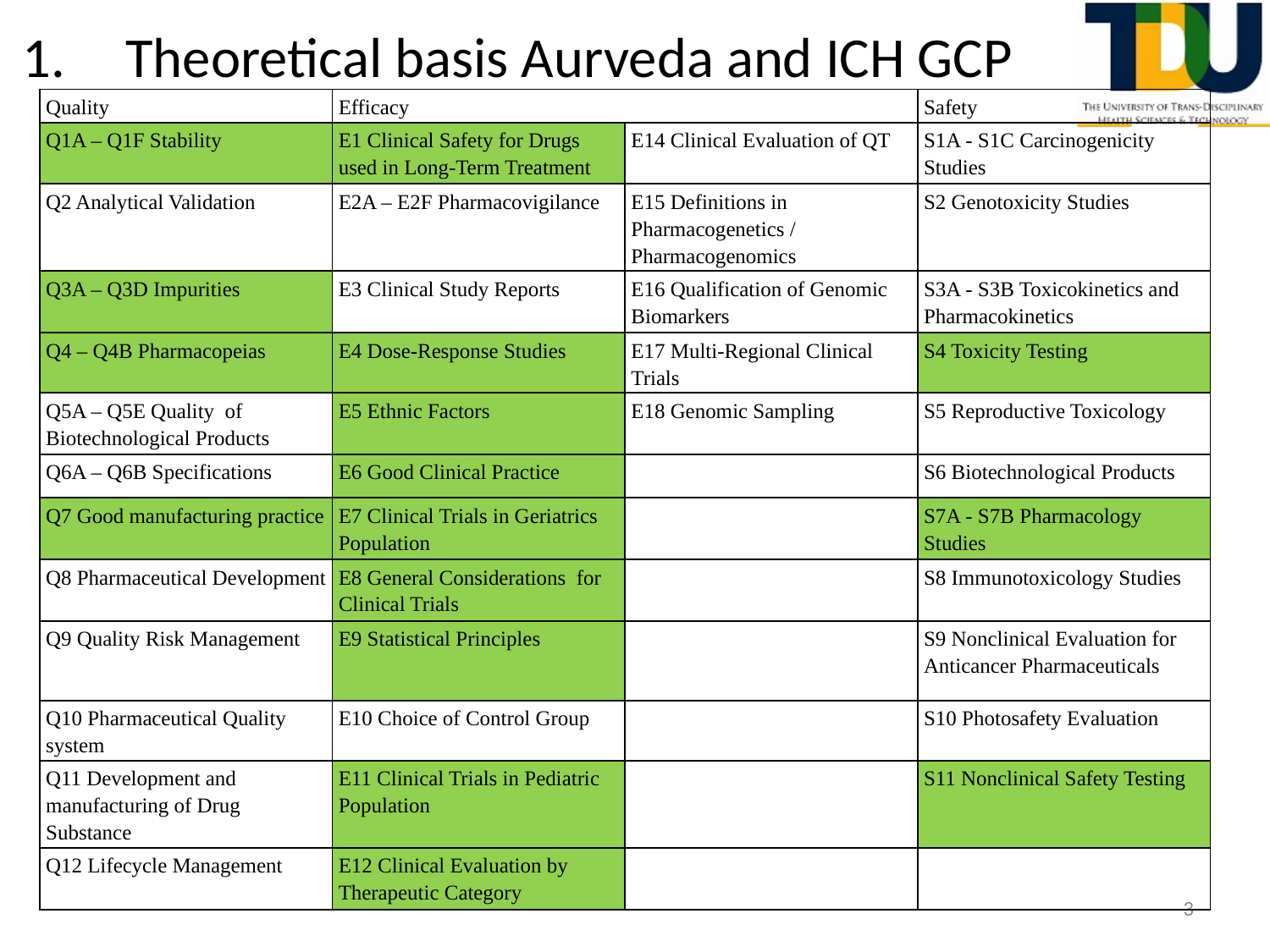

# Theoretical basis Aurveda and ICH GCP
| Quality | Efficacy |  | Safety |
| --- | --- | --- | --- |
| Q1A – Q1F Stability | E1 Clinical Safety for Drugs used in Long-Term Treatment | E14 Clinical Evaluation of QT | S1A - S1C Carcinogenicity Studies |
| Q2 Analytical Validation | E2A – E2F Pharmacovigilance | E15 Definitions in Pharmacogenetics / Pharmacogenomics | S2 Genotoxicity Studies |
| Q3A – Q3D Impurities | E3 Clinical Study Reports | E16 Qualification of Genomic Biomarkers | S3A - S3B Toxicokinetics and Pharmacokinetics |
| Q4 – Q4B Pharmacopeias | E4 Dose-Response Studies | E17 Multi-Regional Clinical Trials | S4 Toxicity Testing |
| Q5A – Q5E Quality of Biotechnological Products | E5 Ethnic Factors | E18 Genomic Sampling | S5 Reproductive Toxicology |
| Q6A – Q6B Specifications | E6 Good Clinical Practice |  | S6 Biotechnological Products |
| Q7 Good manufacturing practice | E7 Clinical Trials in Geriatrics Population |  | S7A - S7B Pharmacology Studies |
| Q8 Pharmaceutical Development | E8 General Considerations for Clinical Trials |  | S8 Immunotoxicology Studies |
| Q9 Quality Risk Management | E9 Statistical Principles |  | S9 Nonclinical Evaluation for Anticancer Pharmaceuticals |
| Q10 Pharmaceutical Quality system | E10 Choice of Control Group |  | S10 Photosafety Evaluation |
| Q11 Development and manufacturing of Drug Substance | E11 Clinical Trials in Pediatric Population |  | S11 Nonclinical Safety Testing |
| Q12 Lifecycle Management | E12 Clinical Evaluation by Therapeutic Category |  |  |
3